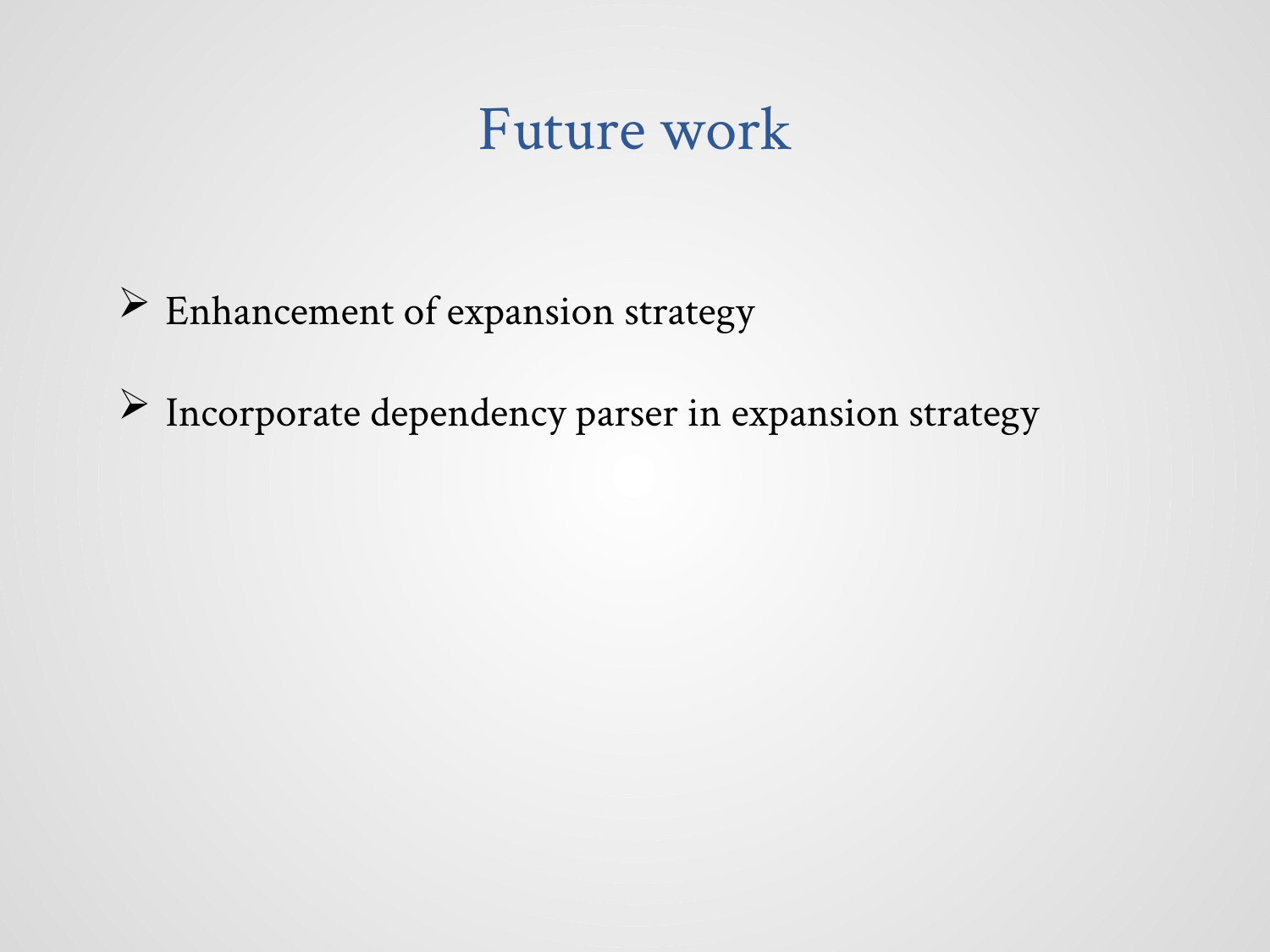

# Future work
Enhancement of expansion strategy

Incorporate dependency parser in expansion strategy